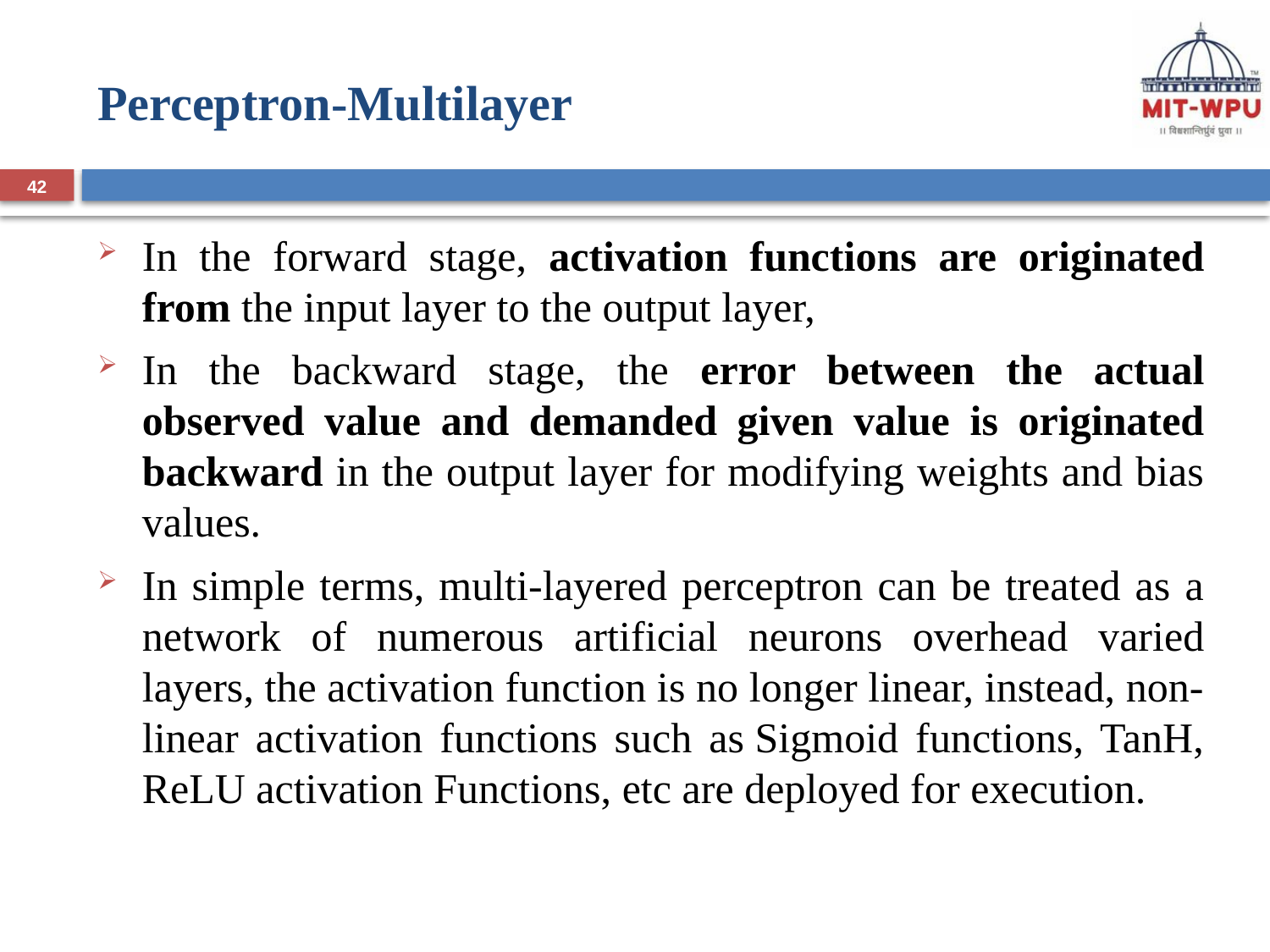

# Perceptron-Multilayer
42
In the forward stage, activation functions are originated from the input layer to the output layer,
In the backward stage, the error between the actual observed value and demanded given value is originated backward in the output layer for modifying weights and bias values.
In simple terms, multi-layered perceptron can be treated as a network of numerous artificial neurons overhead varied layers, the activation function is no longer linear, instead, non-linear activation functions such as Sigmoid functions, TanH, ReLU activation Functions, etc are deployed for execution.